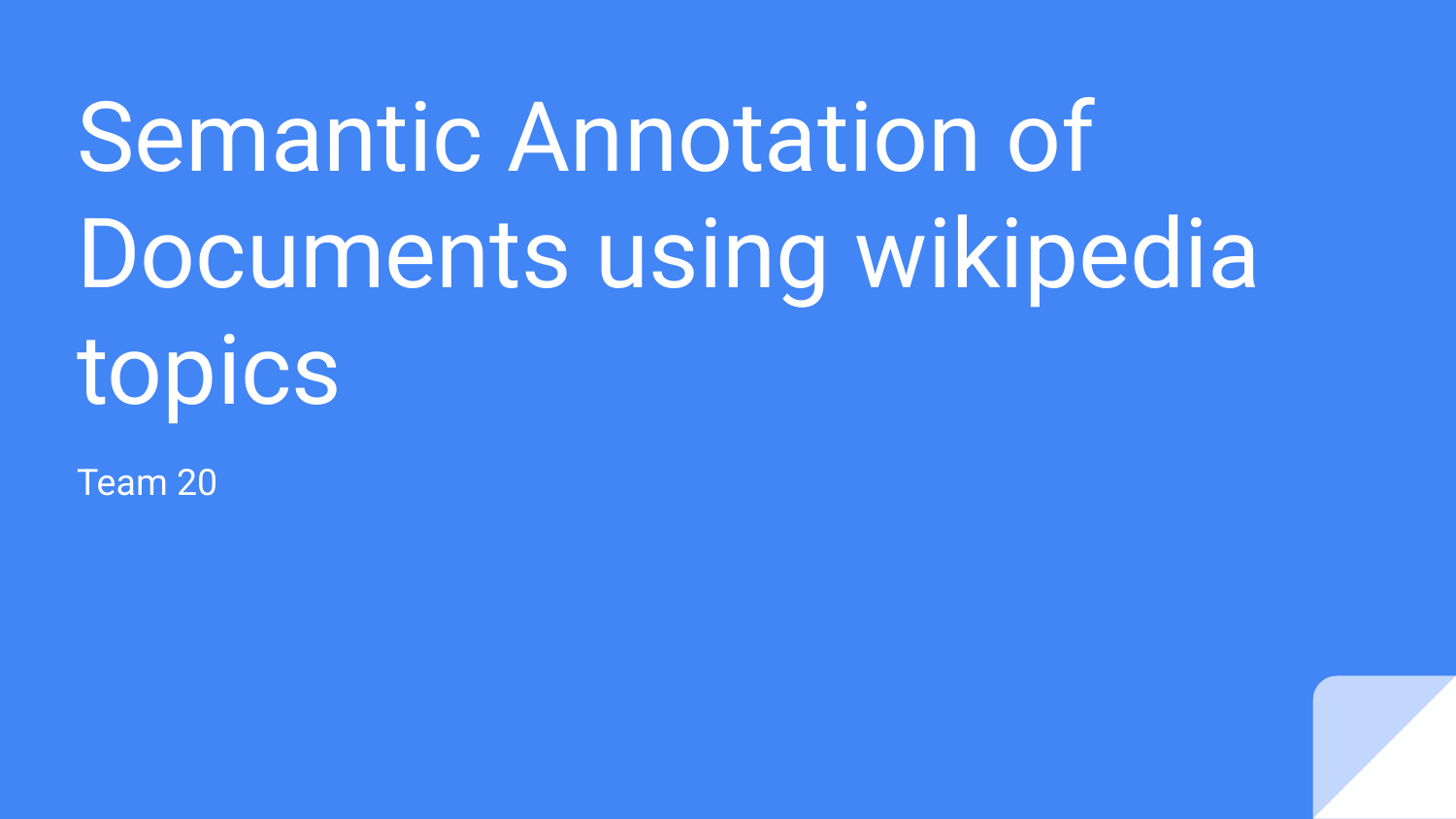

# Semantic Annotation of Documents using wikipedia topics
Team 20